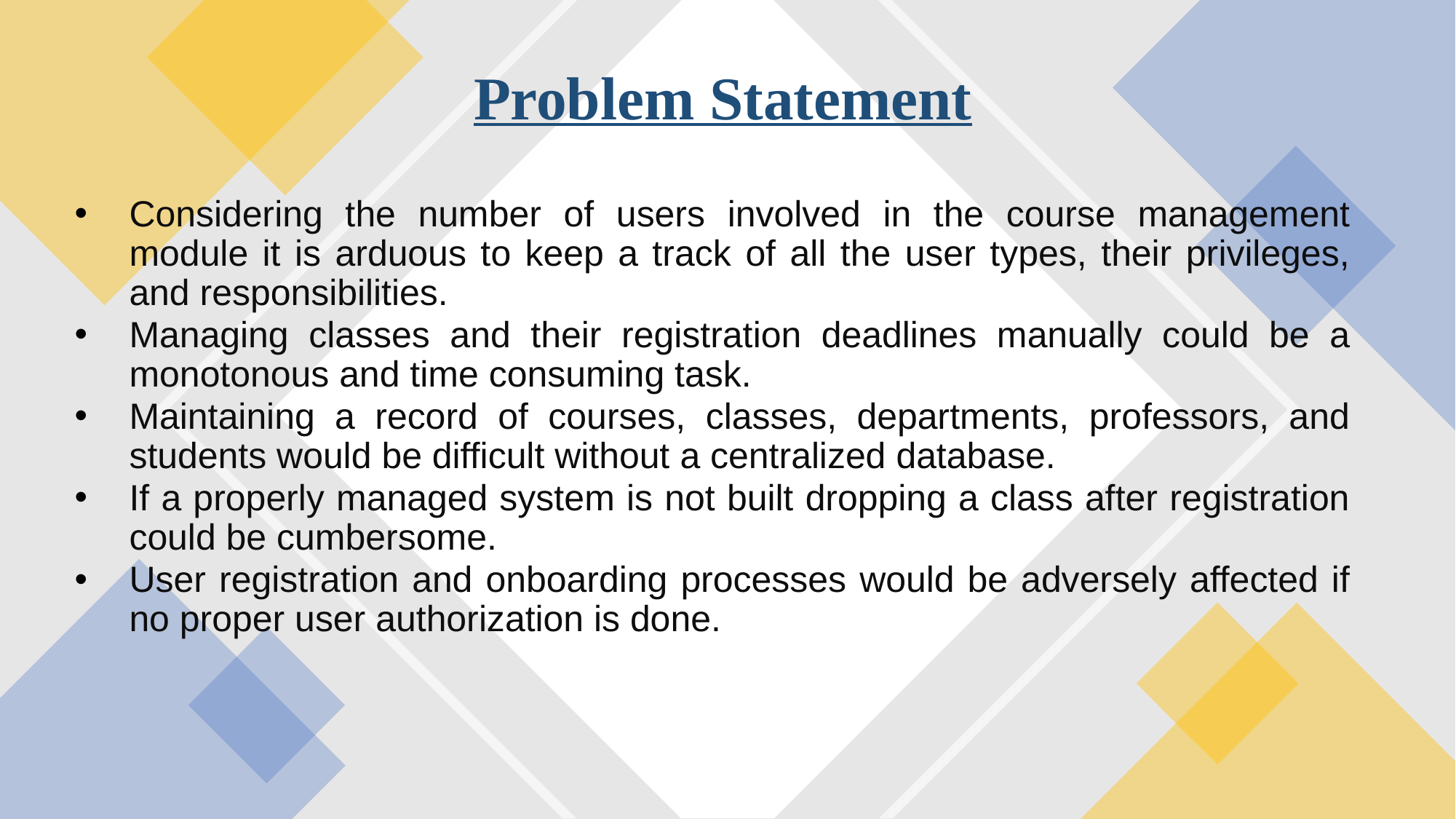

Problem Statement

Considering the number of users involved in the course management module it is arduous to keep a track of all the user types, their privileges, and responsibilities.
Managing classes and their registration deadlines manually could be a monotonous and time consuming task.
Maintaining a record of courses, classes, departments, professors, and students would be difficult without a centralized database.
If a properly managed system is not built dropping a class after registration could be cumbersome.
User registration and onboarding processes would be adversely affected if no proper user authorization is done.